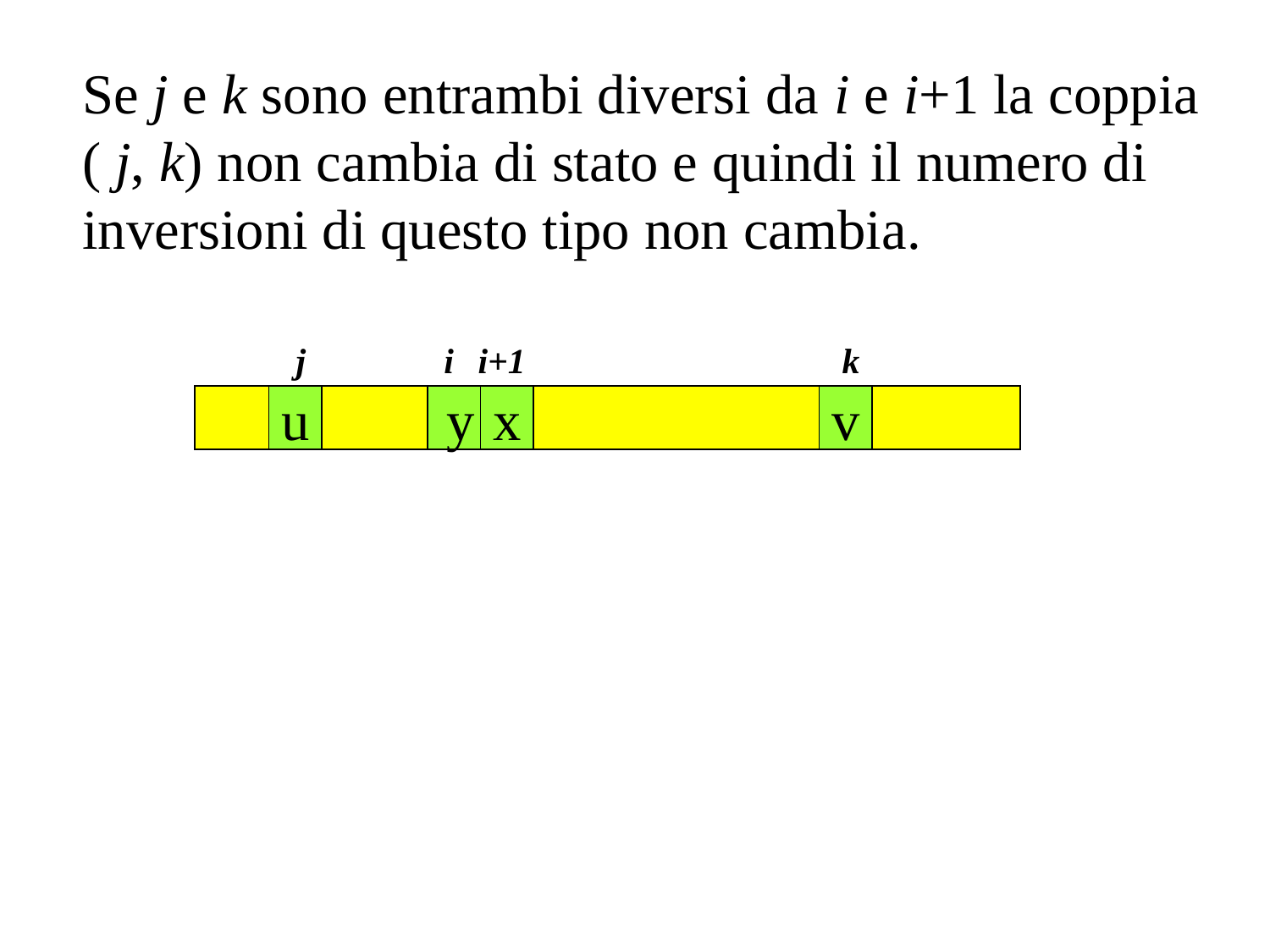

Se j e k sono entrambi diversi da i e i+1 la coppia ( j, k) non cambia di stato e quindi il numero di inversioni di questo tipo non cambia.
j
i
i+1
k

u
 y
x
v